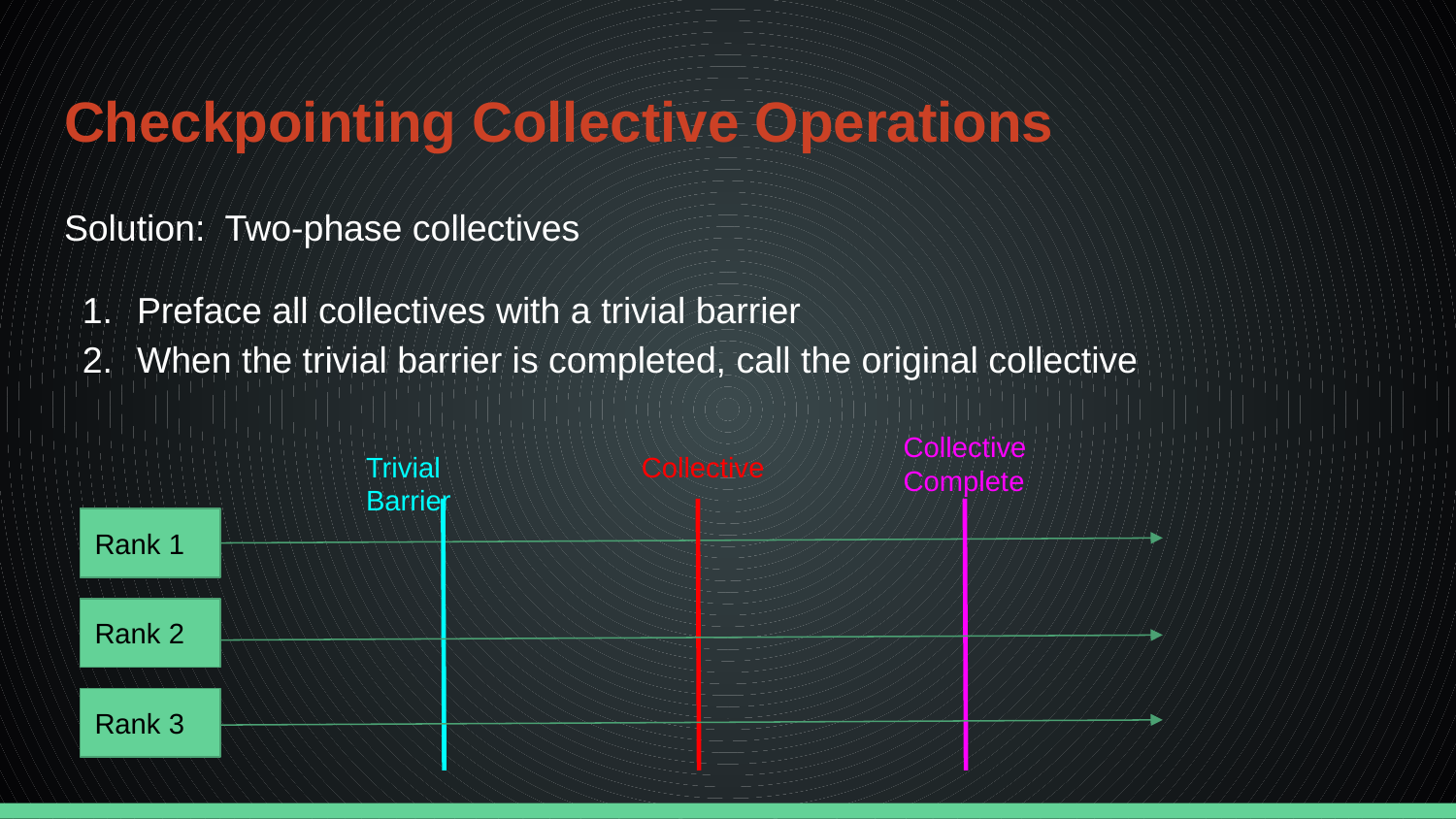

# Checkpointing Collective Operations
Solution:  Two-phase collectives
Preface all collectives with a trivial barrier
When the trivial barrier is completed, call the original collective
Collective
Complete
Trivial Barrier
Collective
Rank 1
Rank 2
Rank 3